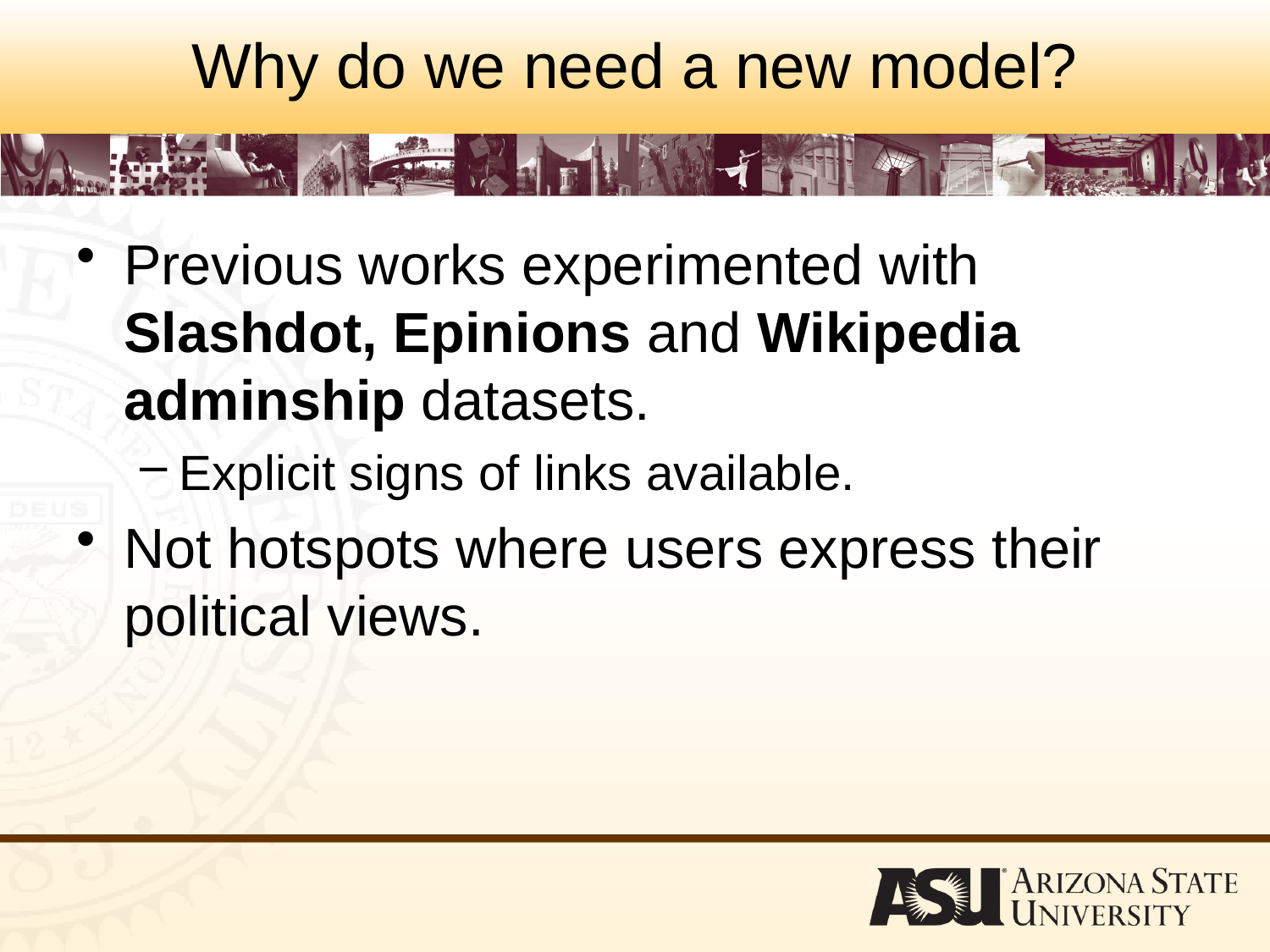

# Why do we need a new model?

Previous works experimented with Slashdot, Epinions and Wikipedia adminship datasets.
Explicit signs of links available.
Not hotspots where users express their political views.